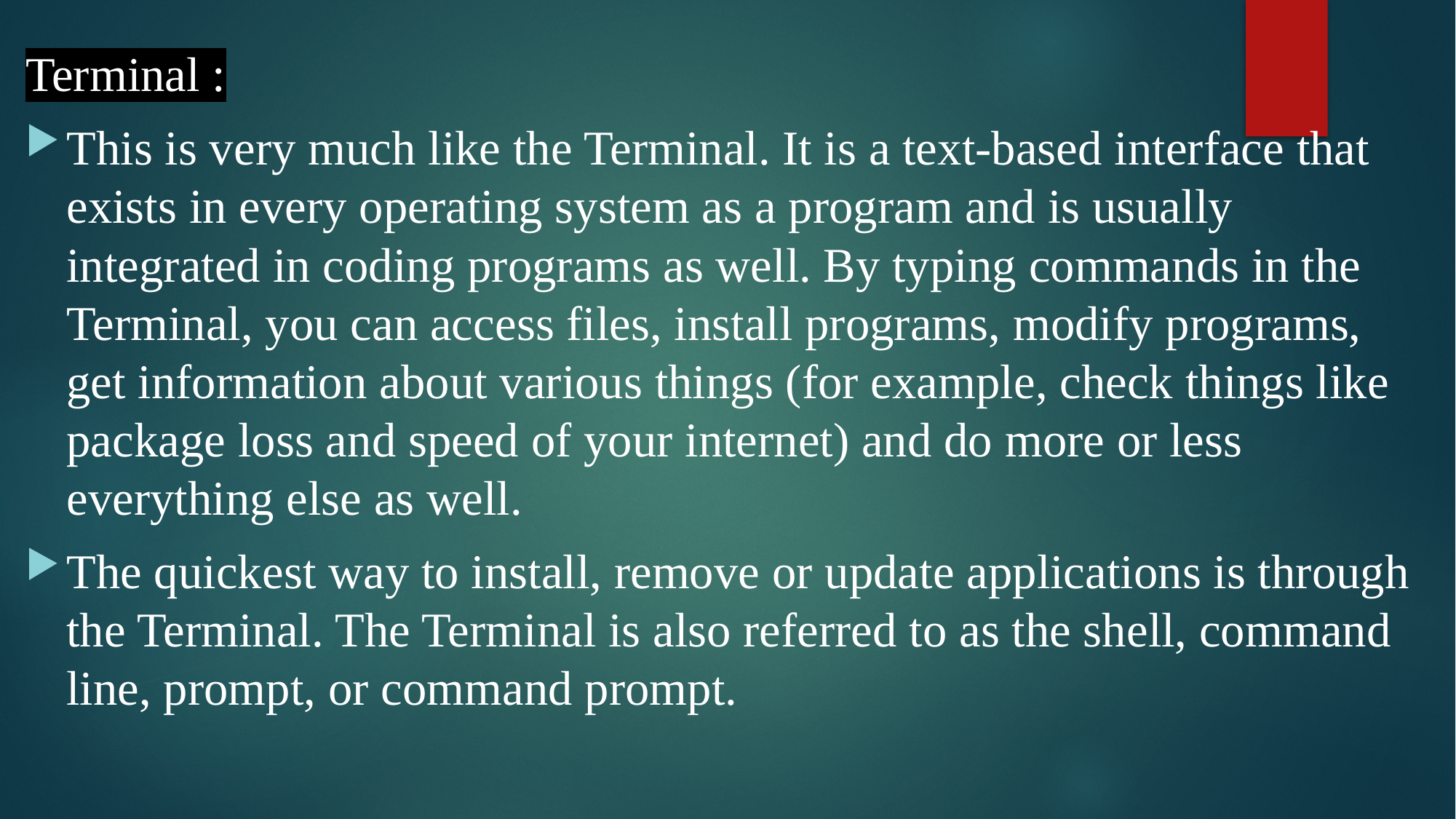

Terminal :
This is very much like the Terminal. It is a text-based interface that exists in every operating system as a program and is usually integrated in coding programs as well. By typing commands in the Terminal, you can access files, install programs, modify programs, get information about various things (for example, check things like package loss and speed of your internet) and do more or less everything else as well.
The quickest way to install, remove or update applications is through the Terminal. The Terminal is also referred to as the shell, command line, prompt, or command prompt.